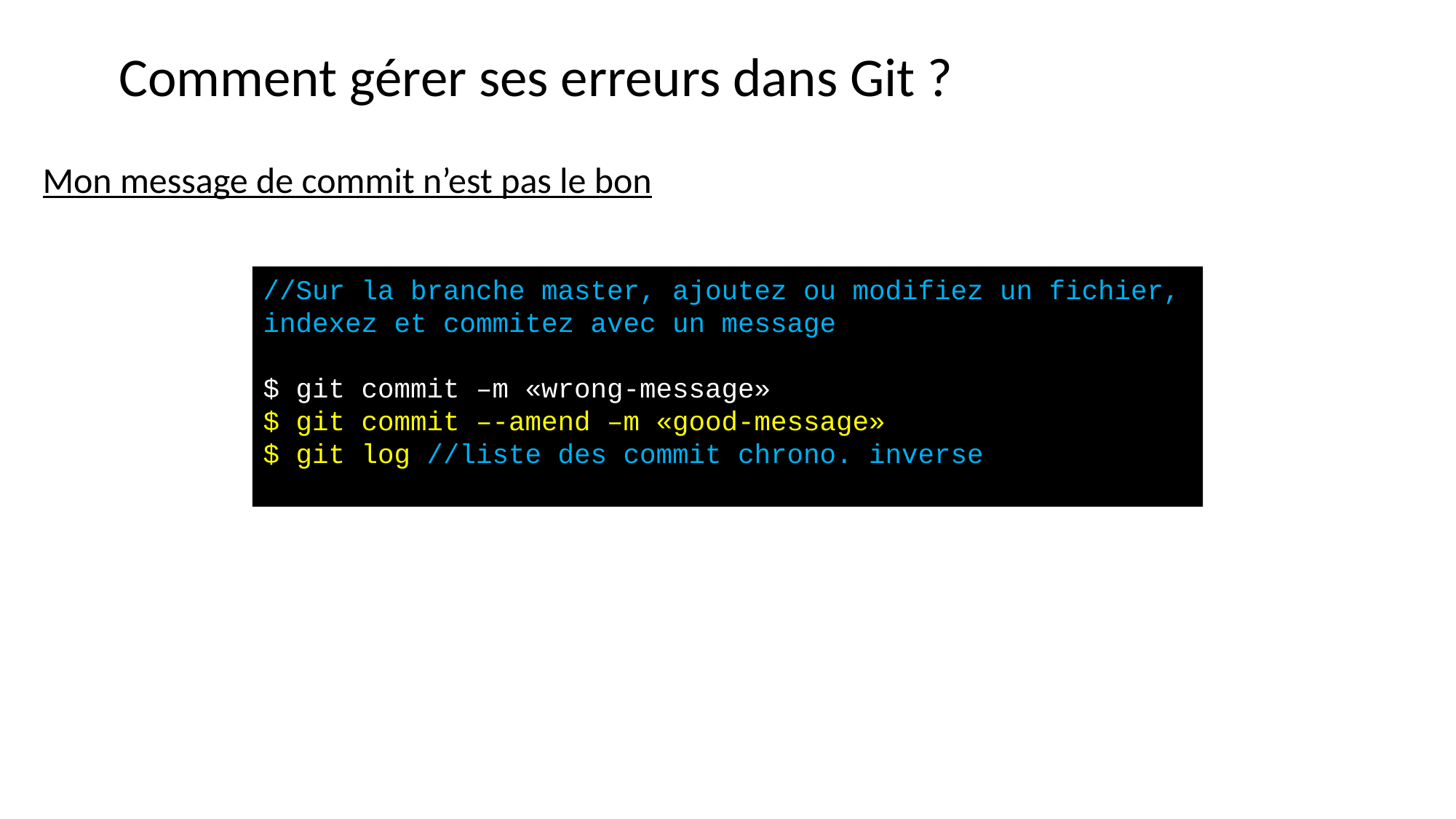

# Comment gérer ses erreurs dans Git ?
Mon message de commit n’est pas le bon
//Sur la branche master, ajoutez ou modifiez un fichier, indexez et commitez avec un message

$ git commit –m «wrong-message»
$ git commit –-amend –m «good-message»
$ git log //liste des commit chrono. inverse